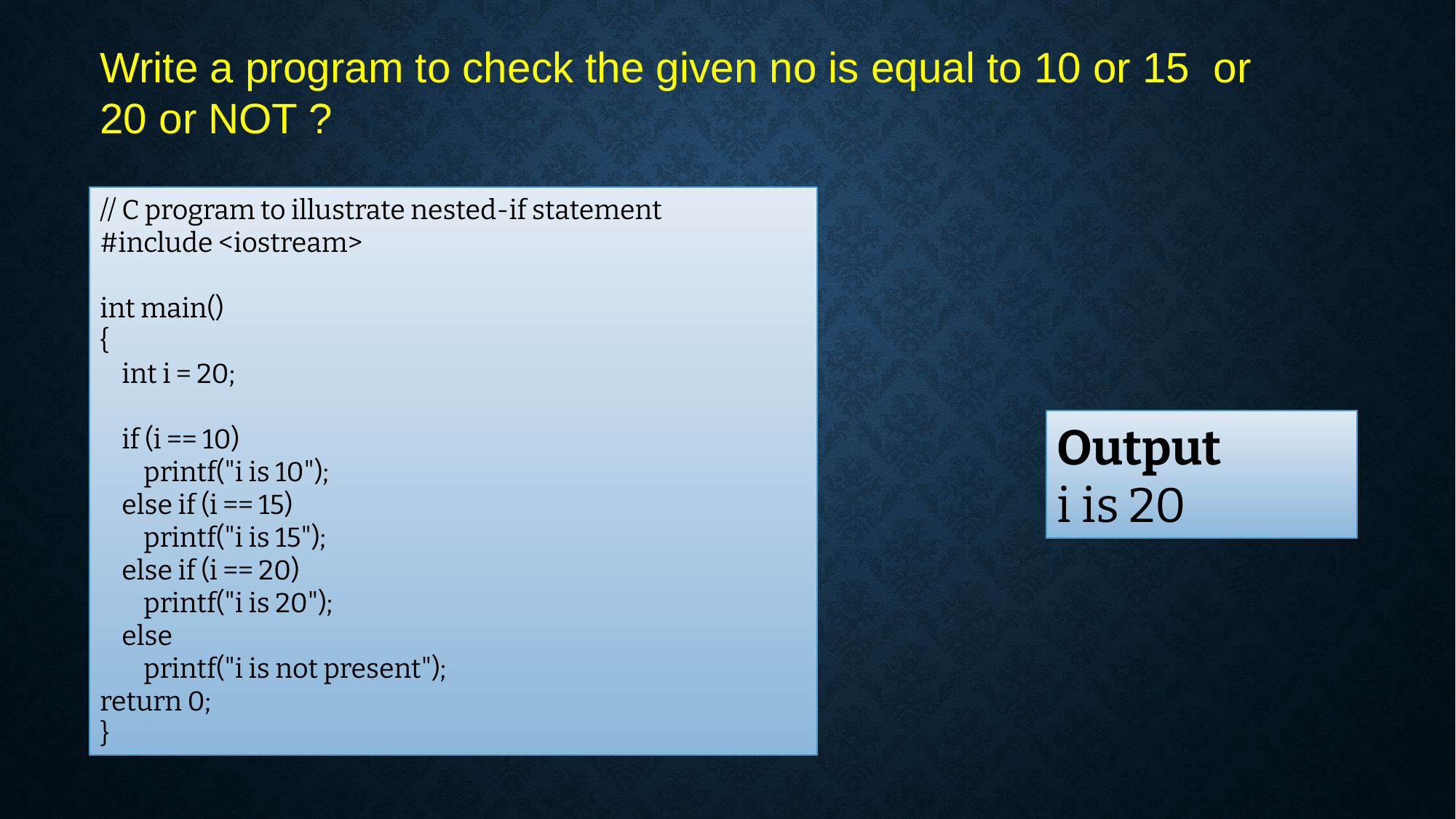

Write a program to check the given no is equal to 10 or 15  or 20 or NOT ?
// C program to illustrate nested-if statement
#include <iostream>

int main()
{
    int i = 20;

    if (i == 10)
        printf("i is 10");
    else if (i == 15)
        printf("i is 15");
    else if (i == 20)
        printf("i is 20");
    else
        printf("i is not present");
return 0;
}
Output
i is 20